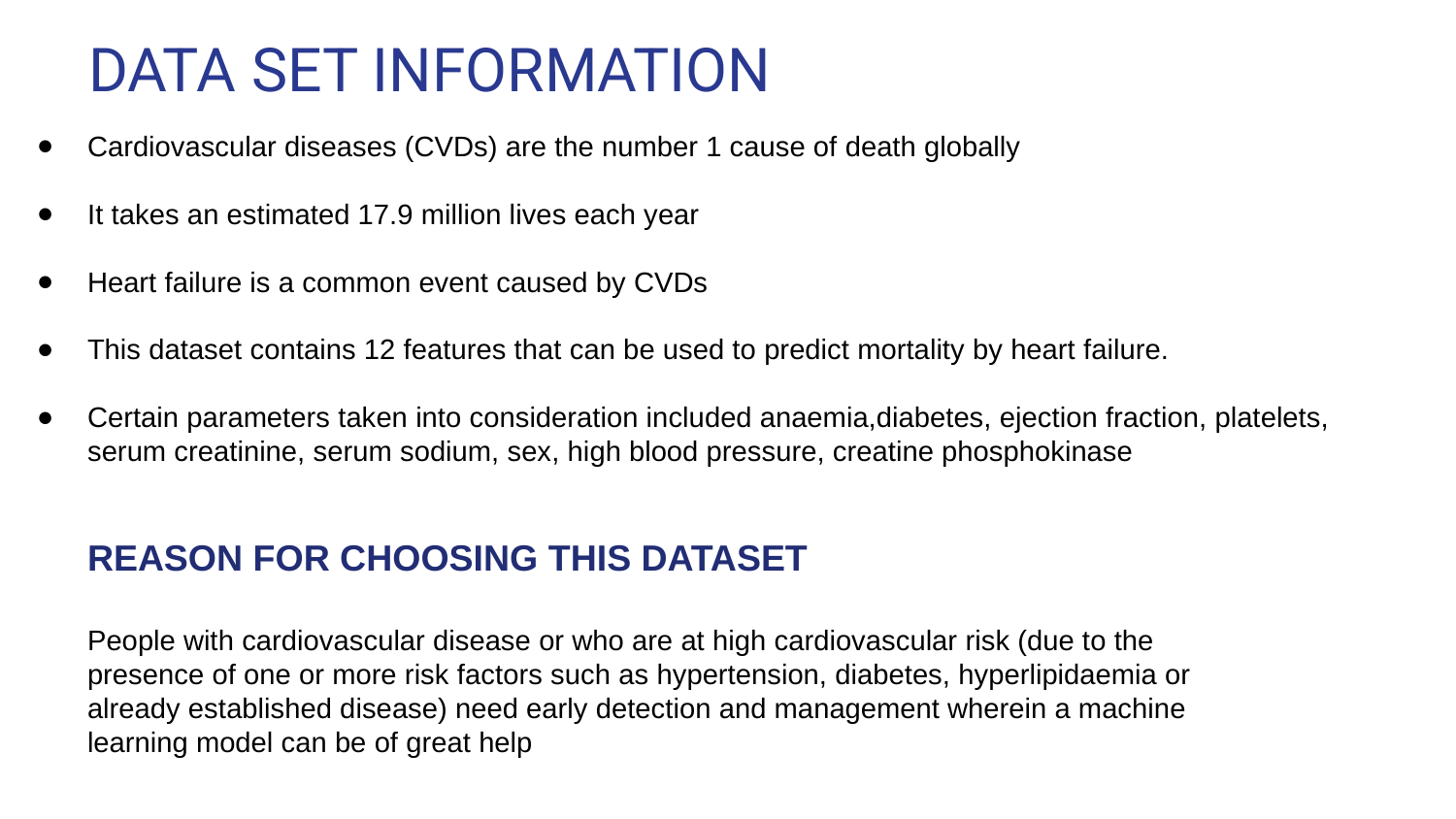

# DATA SET INFORMATION
Cardiovascular diseases (CVDs) are the number 1 cause of death globally
It takes an estimated 17.9 million lives each year
Heart failure is a common event caused by CVDs

This dataset contains 12 features that can be used to predict mortality by heart failure.
Certain parameters taken into consideration included anaemia,diabetes, ejection fraction, platelets, serum creatinine, serum sodium, sex, high blood pressure, creatine phosphokinase

REASON FOR CHOOSING THIS DATASET

People with cardiovascular disease or who are at high cardiovascular risk (due to the
presence of one or more risk factors such as hypertension, diabetes, hyperlipidaemia or
already established disease) need early detection and management wherein a machine
learning model can be of great help